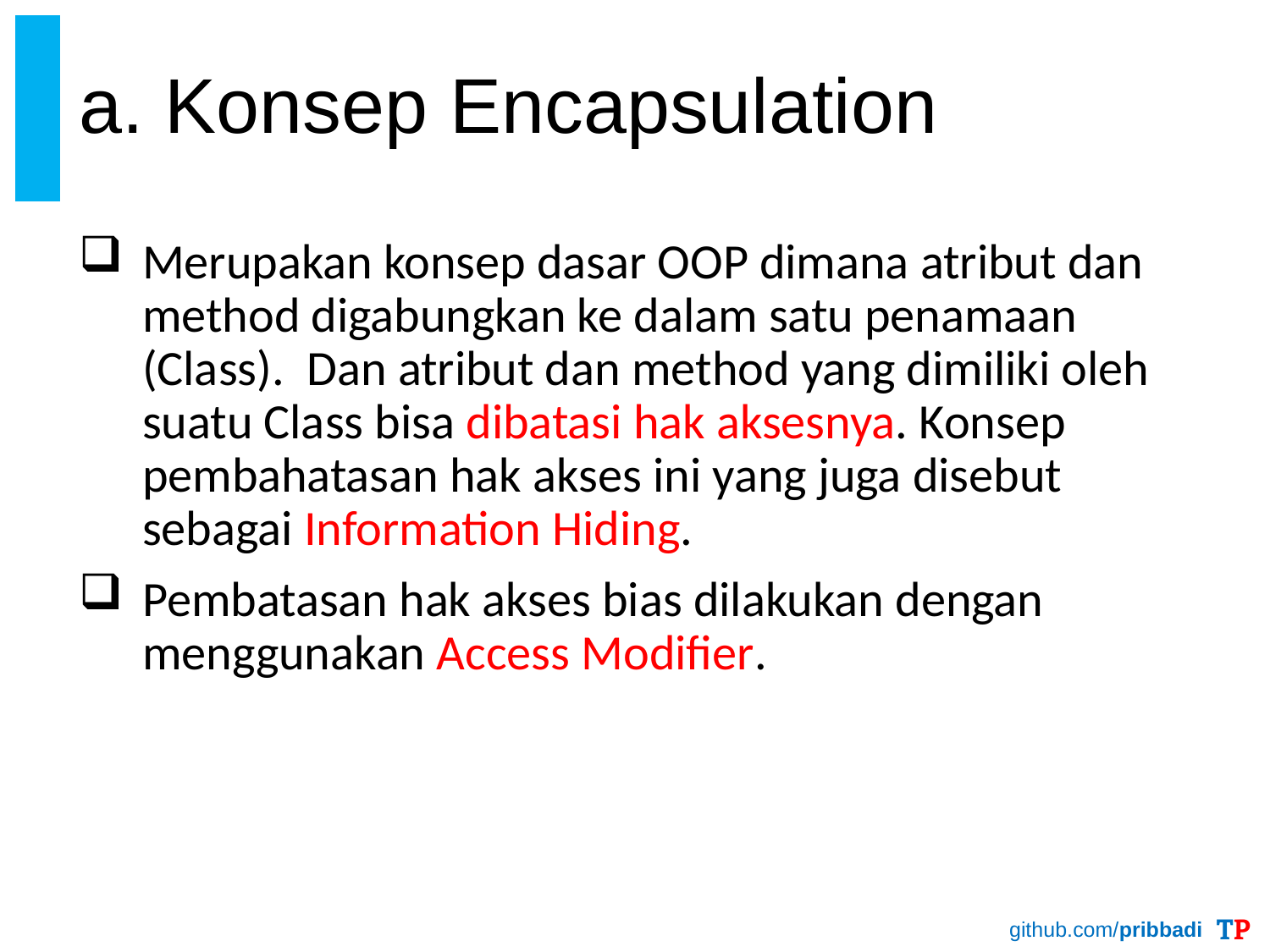

# a. Konsep Encapsulation
Merupakan konsep dasar OOP dimana atribut dan method digabungkan ke dalam satu penamaan (Class).  Dan atribut dan method yang dimiliki oleh suatu Class bisa dibatasi hak aksesnya. Konsep pembahatasan hak akses ini yang juga disebut sebagai Information Hiding.
Pembatasan hak akses bias dilakukan dengan menggunakan Access Modifier.